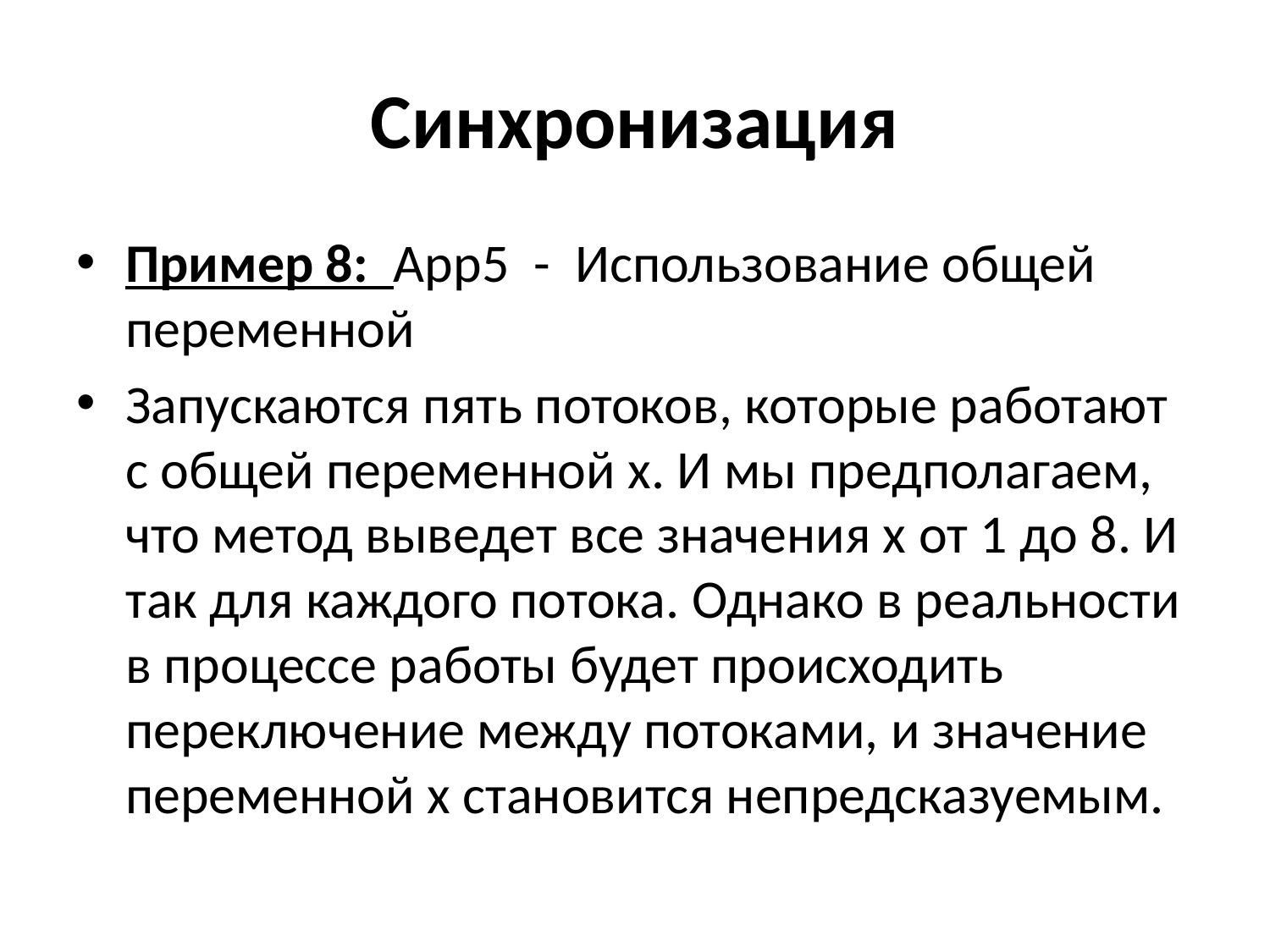

# Синхронизация
Пример 8:  App5  -  Использование общей переменной
Запускаются пять потоков, которые работают с общей переменной x. И мы предполагаем, что метод выведет все значения x от 1 до 8. И так для каждого потока. Однако в реальности в процессе работы будет происходить переключение между потоками, и значение переменной x становится непредсказуемым.